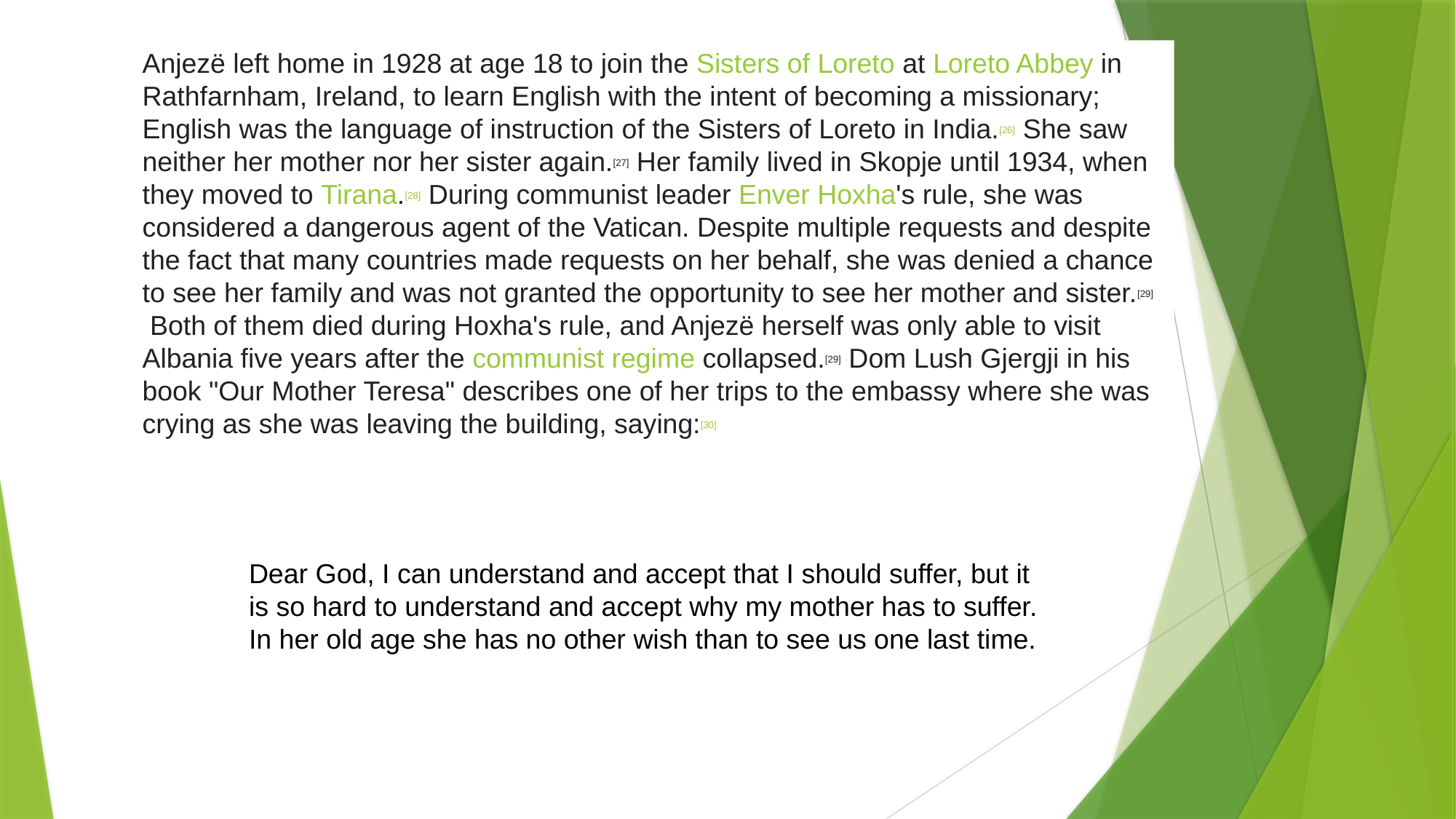

Anjezë left home in 1928 at age 18 to join the Sisters of Loreto at Loreto Abbey in Rathfarnham, Ireland, to learn English with the intent of becoming a missionary; English was the language of instruction of the Sisters of Loreto in India.[26] She saw neither her mother nor her sister again.[27] Her family lived in Skopje until 1934, when they moved to Tirana.[28] During communist leader Enver Hoxha's rule, she was considered a dangerous agent of the Vatican. Despite multiple requests and despite the fact that many countries made requests on her behalf, she was denied a chance to see her family and was not granted the opportunity to see her mother and sister.[29] Both of them died during Hoxha's rule, and Anjezë herself was only able to visit Albania five years after the communist regime collapsed.[29] Dom Lush Gjergji in his book "Our Mother Teresa" describes one of her trips to the embassy where she was crying as she was leaving the building, saying:[30]

Dear God, I can understand and accept that I should suffer, but it is so hard to understand and accept why my mother has to suffer. In her old age she has no other wish than to see us one last time.